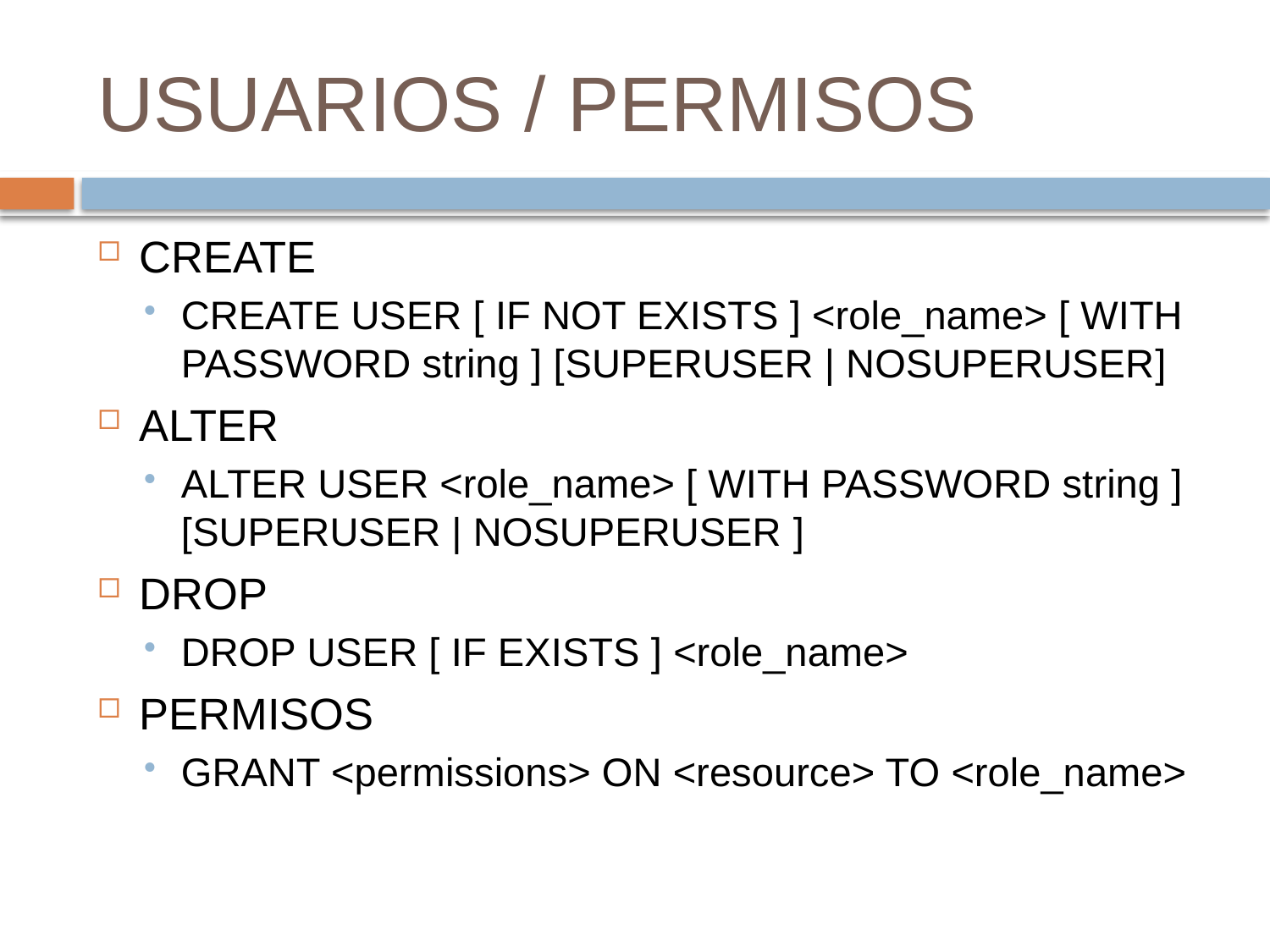

# USUARIOS / PERMISOS
CREATE
CREATE USER [ IF NOT EXISTS ] <role_name> [ WITH PASSWORD string ] [SUPERUSER | NOSUPERUSER]
ALTER
ALTER USER <role_name> [ WITH PASSWORD string ] [SUPERUSER | NOSUPERUSER ]
DROP
DROP USER [ IF EXISTS ] <role_name>
PERMISOS
GRANT <permissions> ON <resource> TO <role_name>